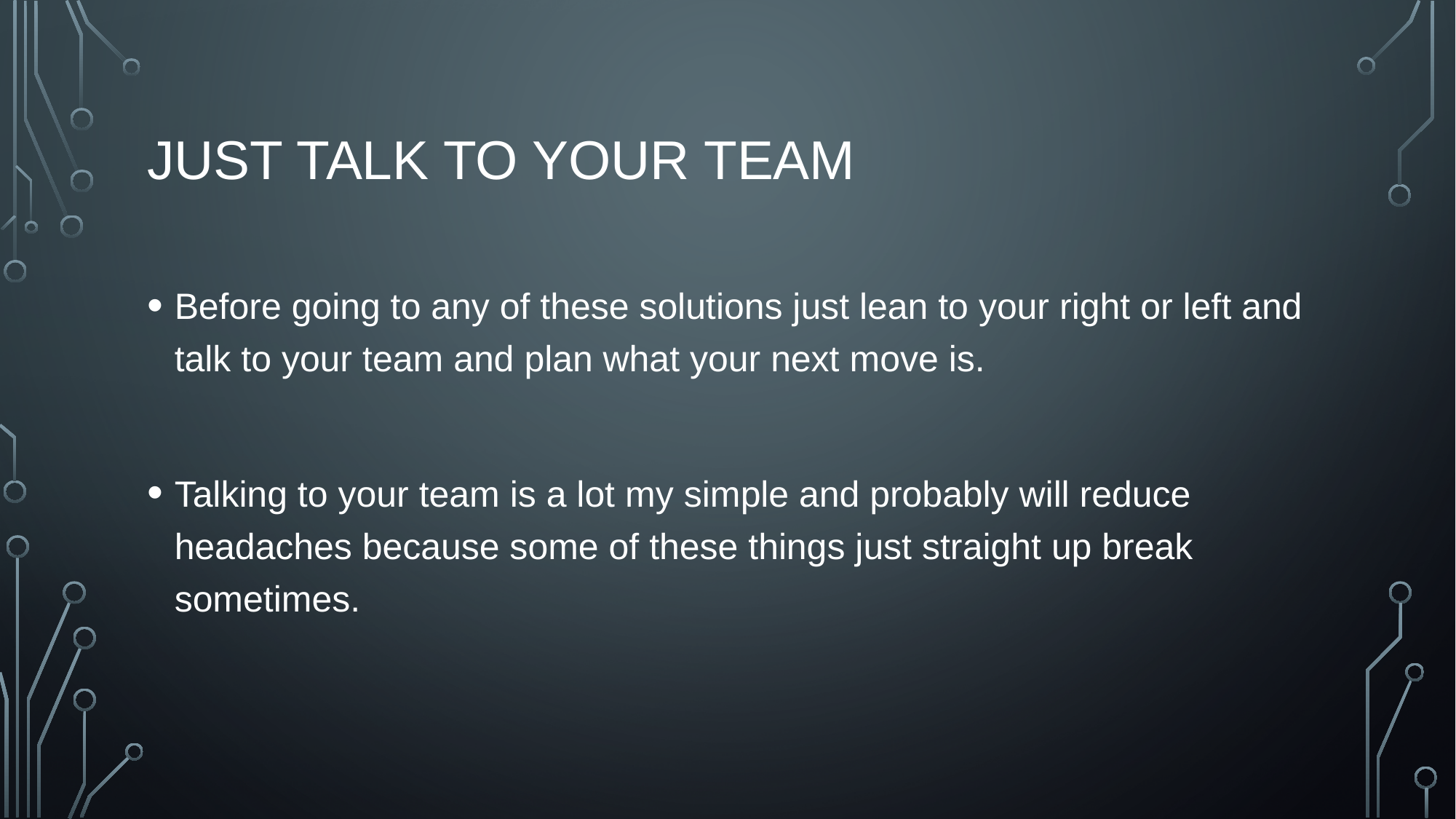

# Just talk to your team
Before going to any of these solutions just lean to your right or left and talk to your team and plan what your next move is.

Talking to your team is a lot my simple and probably will reduce headaches because some of these things just straight up break sometimes.